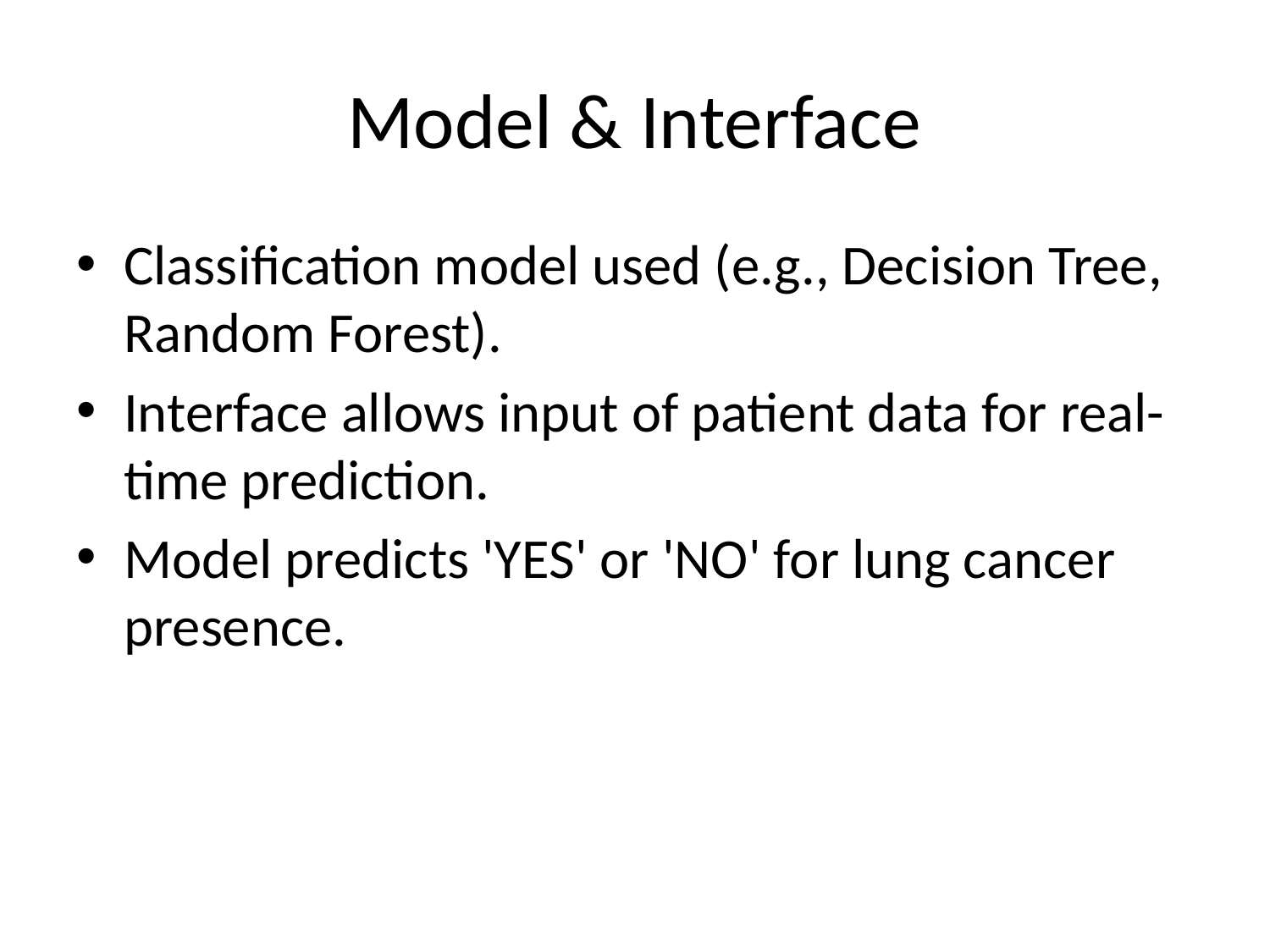

# Model & Interface
Classification model used (e.g., Decision Tree, Random Forest).
Interface allows input of patient data for real-time prediction.
Model predicts 'YES' or 'NO' for lung cancer presence.